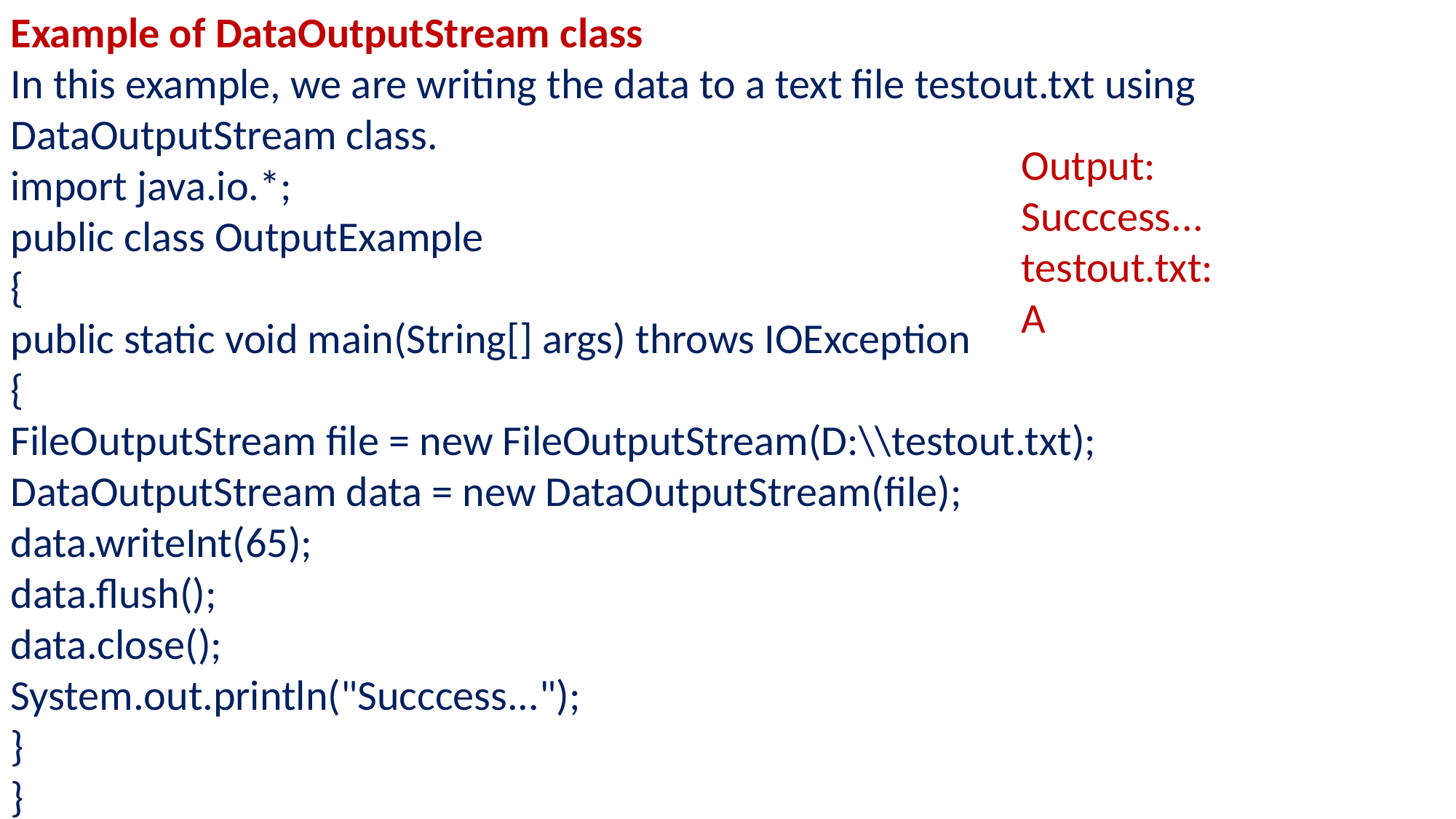

Example of DataOutputStream class
In this example, we are writing the data to a text file testout.txt using DataOutputStream class.
import java.io.*;
public class OutputExample
{
public static void main(String[] args) throws IOException
{
FileOutputStream file = new FileOutputStream(D:\\testout.txt);
DataOutputStream data = new DataOutputStream(file);
data.writeInt(65);
data.flush();
data.close();
System.out.println("Succcess...");
}
}
Output:
Succcess...
testout.txt:
A